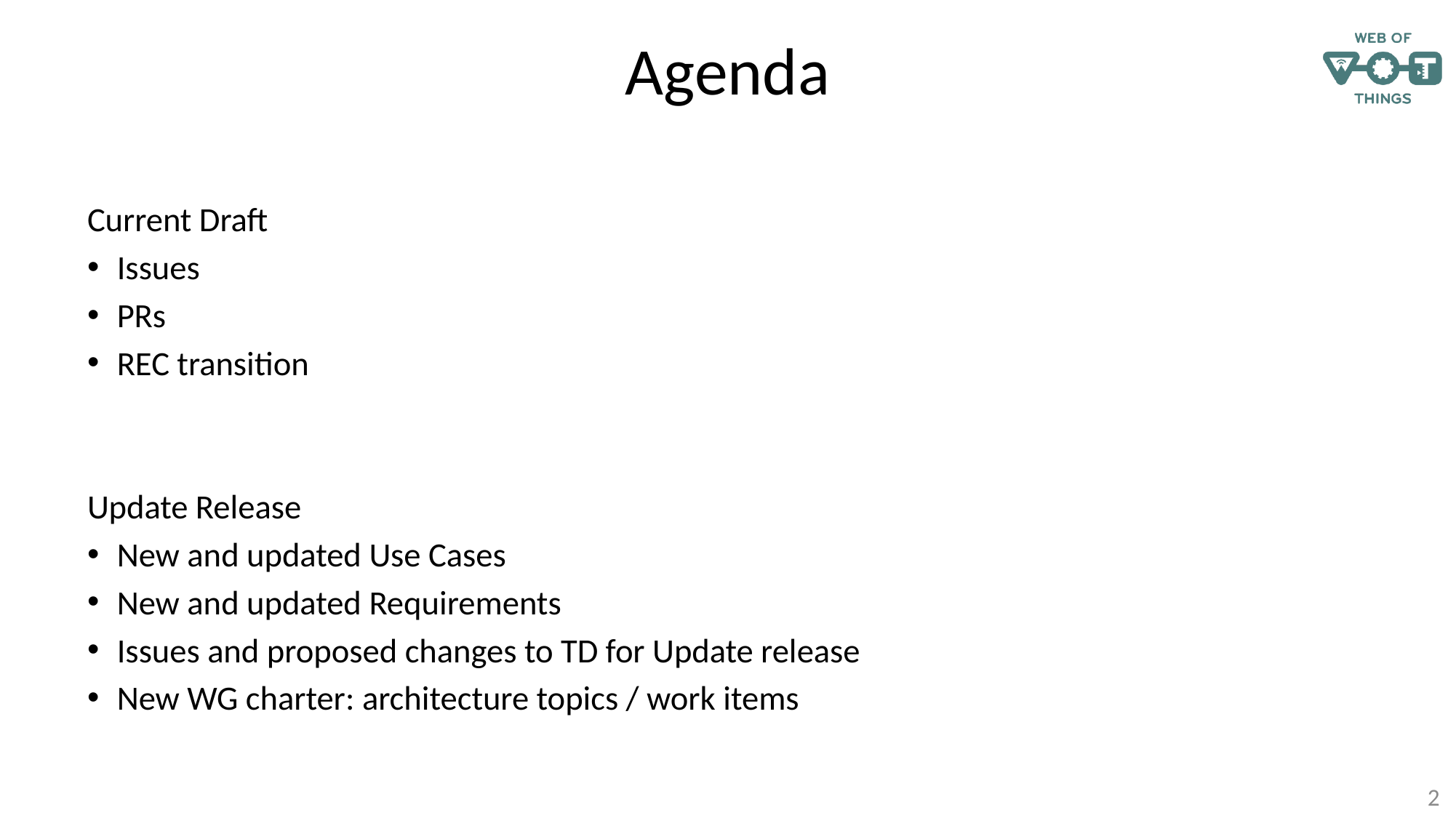

# Agenda
Current Draft
Issues
PRs
REC transition

Update Release
New and updated Use Cases
New and updated Requirements
Issues and proposed changes to TD for Update release
New WG charter: architecture topics / work items

2